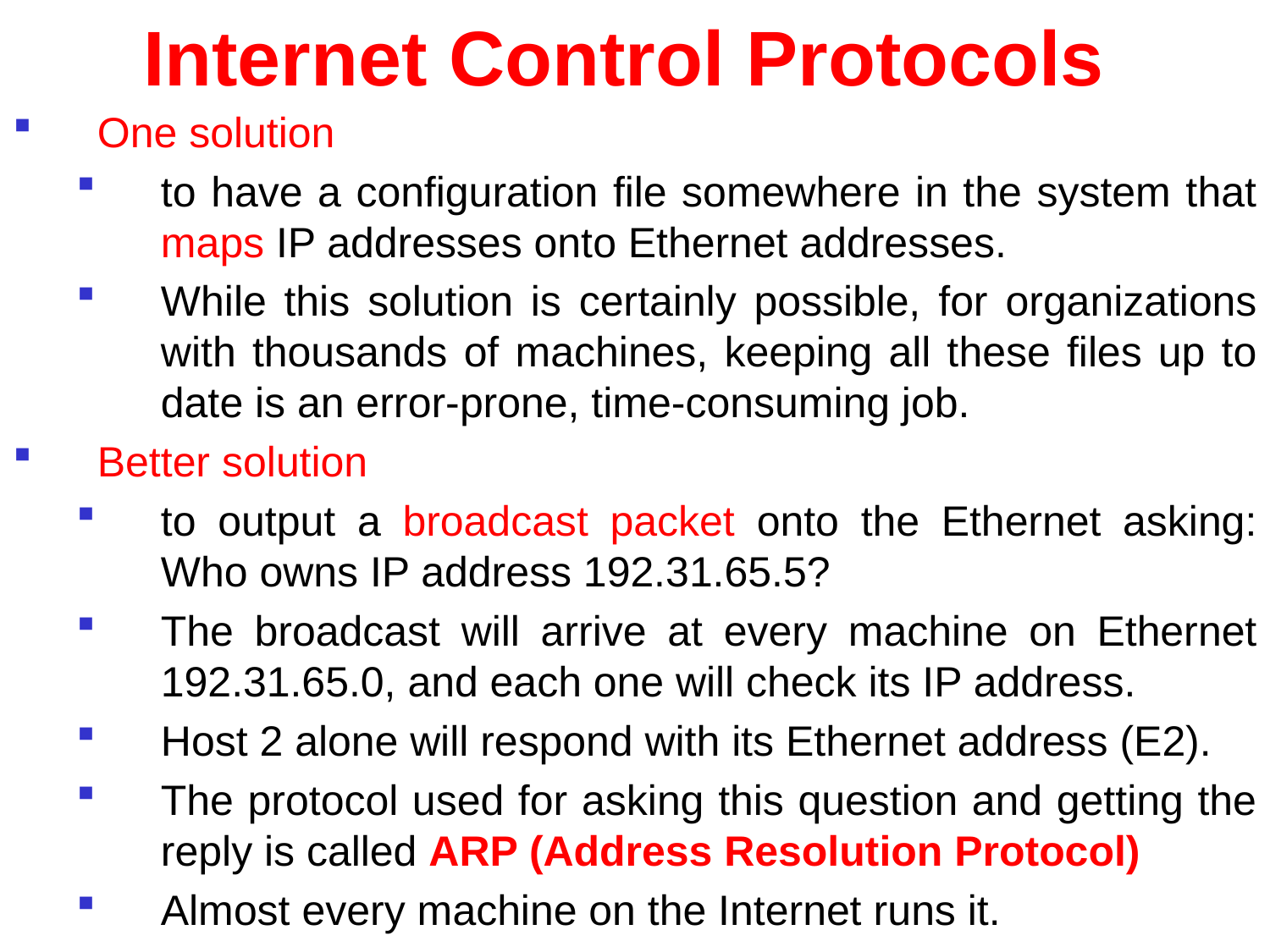

# Internet Control Protocols
One solution
to have a configuration file somewhere in the system that maps IP addresses onto Ethernet addresses.
While this solution is certainly possible, for organizations with thousands of machines, keeping all these files up to date is an error-prone, time-consuming job.
Better solution
to output a broadcast packet onto the Ethernet asking: Who owns IP address 192.31.65.5?
The broadcast will arrive at every machine on Ethernet 192.31.65.0, and each one will check its IP address.
Host 2 alone will respond with its Ethernet address (E2).
The protocol used for asking this question and getting the reply is called ARP (Address Resolution Protocol)
Almost every machine on the Internet runs it.